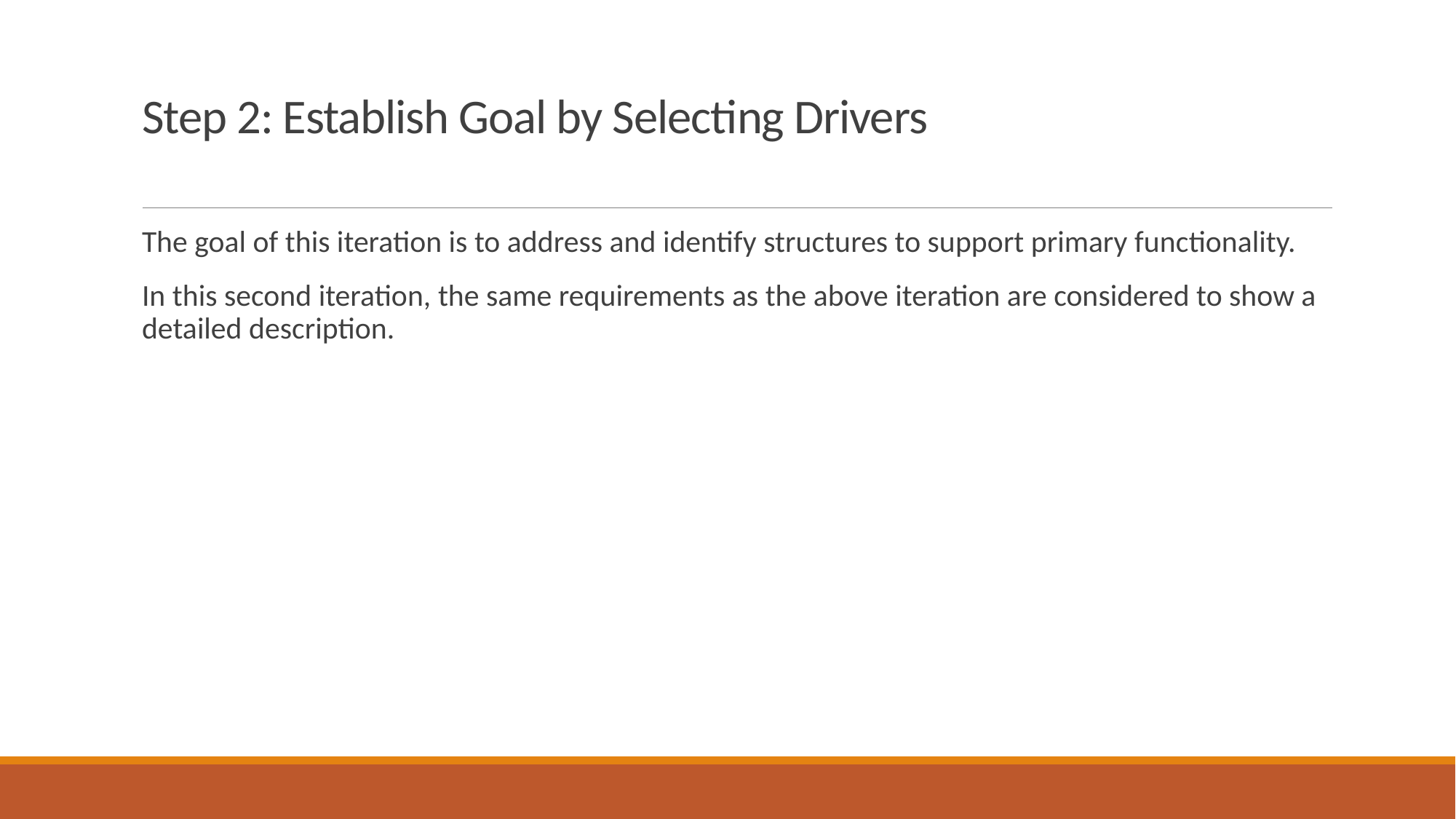

# Step 2: Establish Goal by Selecting Drivers
The goal of this iteration is to address and identify structures to support primary functionality.
In this second iteration, the same requirements as the above iteration are considered to show a detailed description.